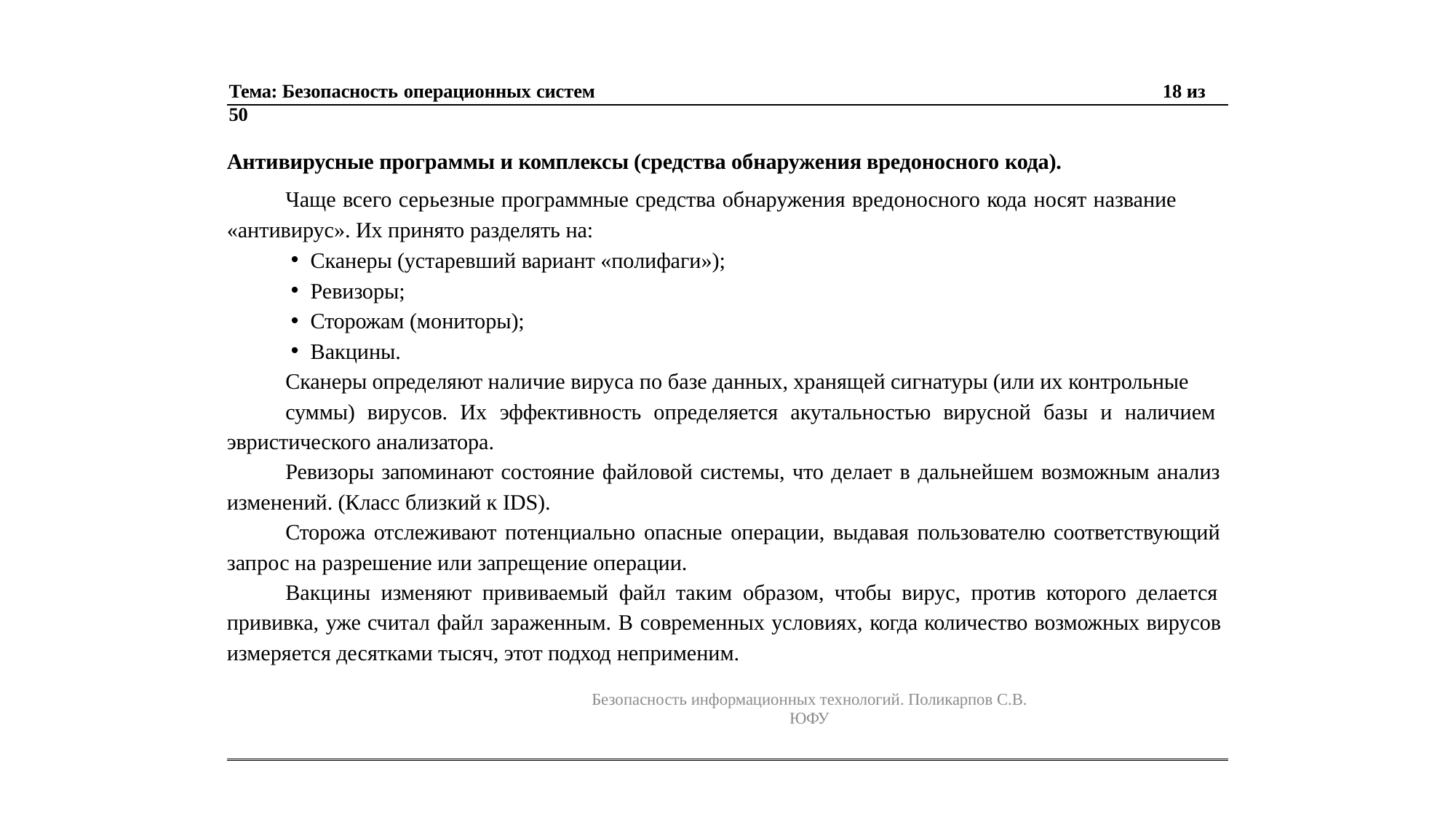

Тема: Безопасность операционных систем	18 из 50

Антивирусные программы и комплексы (средства обнаружения вредоносного кода).
Чаще всего серьезные программные средства обнаружения вредоносного кода носят название
«антивирус». Их принято разделять на:
Сканеры (устаревший вариант «полифаги»);
Ревизоры;
Сторожам (мониторы);
Вакцины.
Сканеры определяют наличие вируса по базе данных, хранящей сигнатуры (или их контрольные
суммы) вирусов. Их эффективность определяется акутальностью вирусной базы и наличием  эвристического анализатора.
Ревизоры запоминают состояние файловой системы, что делает в дальнейшем возможным анализ  изменений. (Класс близкий к IDS).
Сторожа отслеживают потенциально опасные операции, выдавая пользователю соответствующий  запрос на разрешение или запрещение операции.
Вакцины изменяют прививаемый файл таким образом, чтобы вирус, против которого делается  прививка, уже считал файл зараженным. В современных условиях, когда количество возможных вирусов  измеряется десятками тысяч, этот подход неприменим.

Безопасность информационных технологий. Поликарпов С.В. ЮФУ